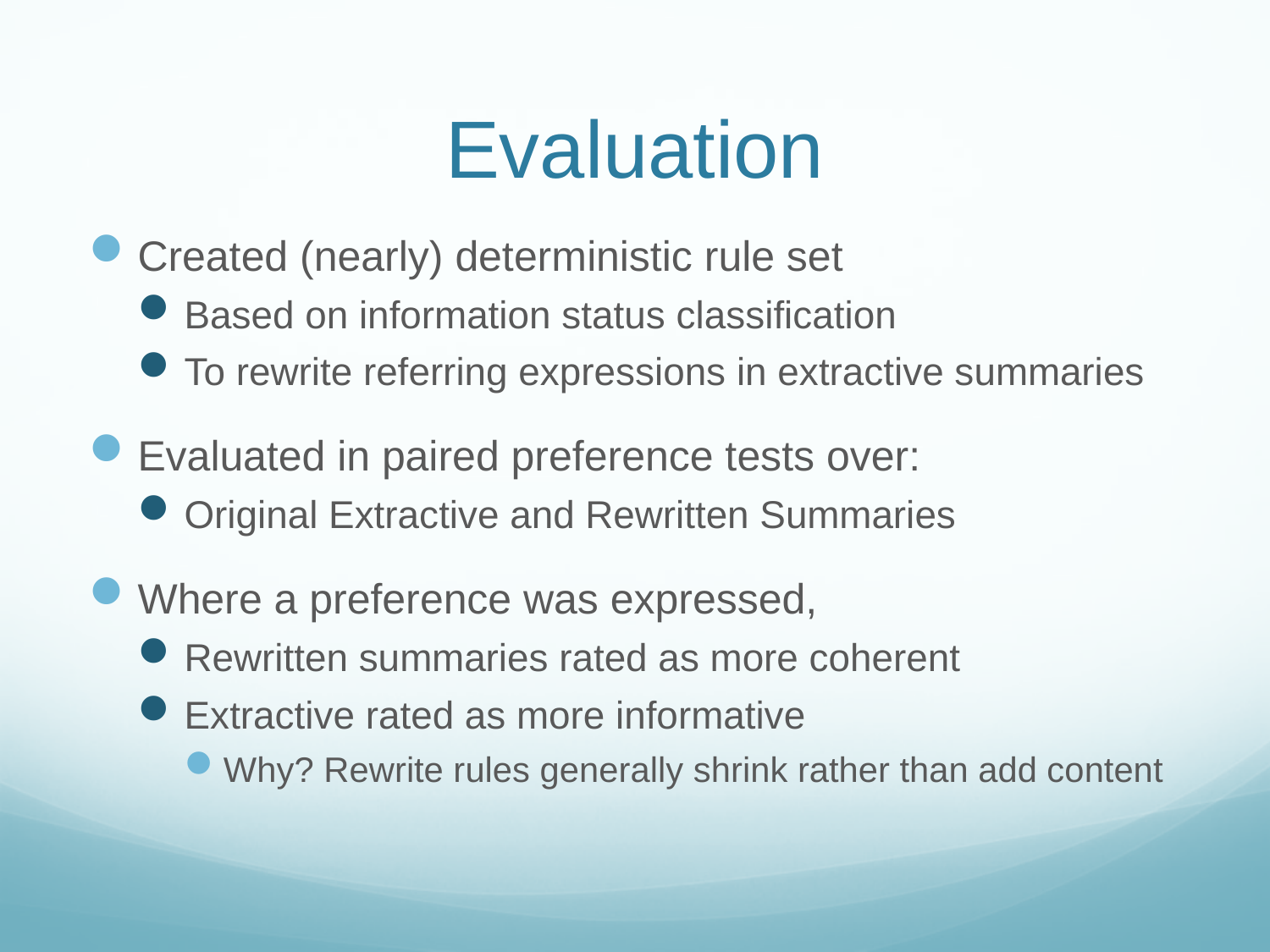

# Evaluation
Created (nearly) deterministic rule set
Based on information status classification
To rewrite referring expressions in extractive summaries
Evaluated in paired preference tests over:
Original Extractive and Rewritten Summaries
Where a preference was expressed,
Rewritten summaries rated as more coherent
Extractive rated as more informative
Why? Rewrite rules generally shrink rather than add content